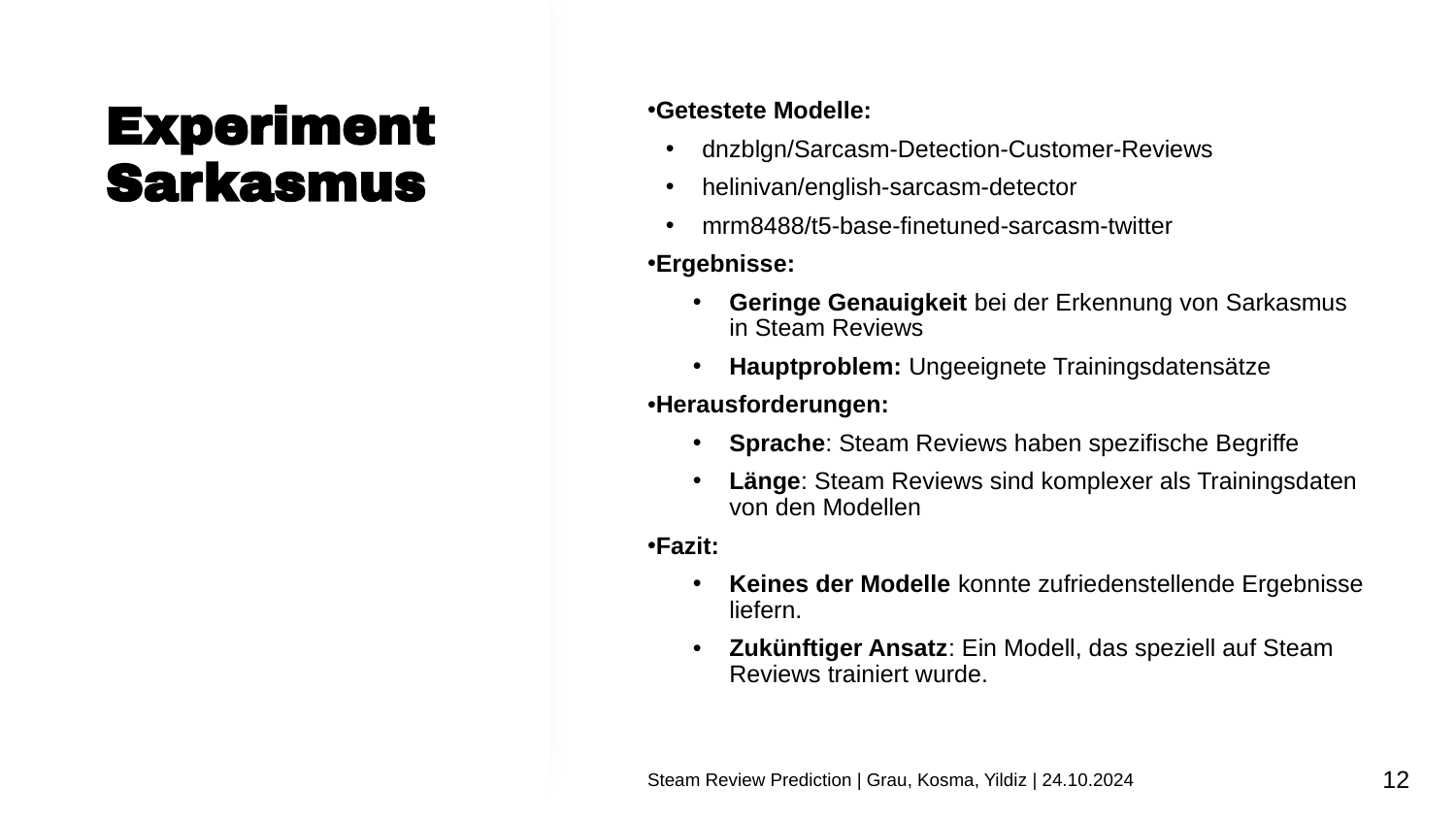

# Experiment Sarkasmus
Getestete Modelle:
dnzblgn/Sarcasm-Detection-Customer-Reviews
helinivan/english-sarcasm-detector
mrm8488/t5-base-finetuned-sarcasm-twitter
Ergebnisse:
Geringe Genauigkeit bei der Erkennung von Sarkasmus in Steam Reviews
Hauptproblem: Ungeeignete Trainingsdatensätze
Herausforderungen:
Sprache: Steam Reviews haben spezifische Begriffe
Länge: Steam Reviews sind komplexer als Trainingsdaten von den Modellen
Fazit:
Keines der Modelle konnte zufriedenstellende Ergebnisse liefern.
Zukünftiger Ansatz: Ein Modell, das speziell auf Steam Reviews trainiert wurde.

Steam Review Prediction | Grau, Kosma, Yildiz | 24.10.2024
12